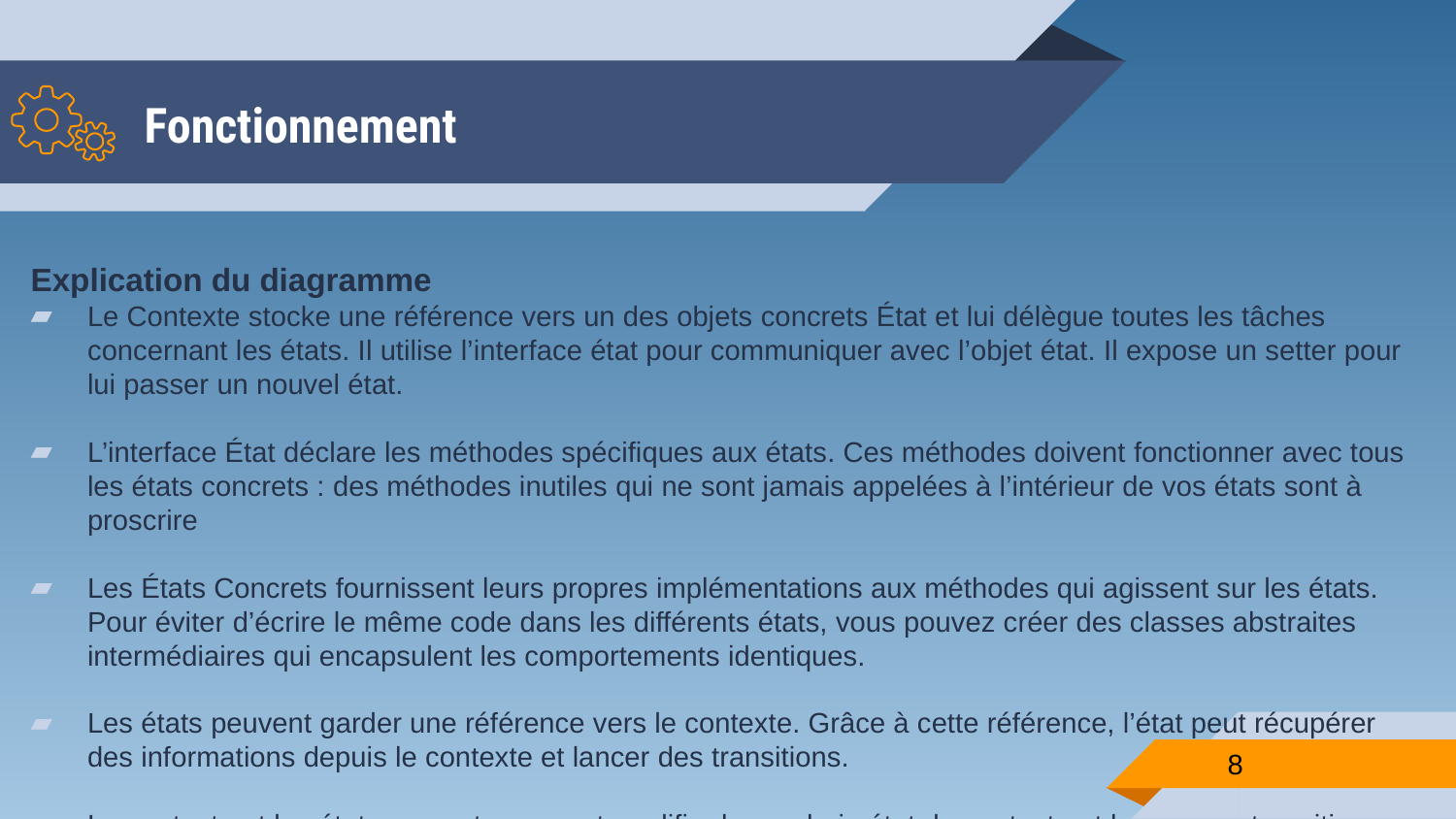

# Fonctionnement

Explication du diagramme
Le Contexte stocke une référence vers un des objets concrets État et lui délègue toutes les tâches concernant les états. Il utilise l’interface état pour communiquer avec l’objet état. Il expose un setter pour lui passer un nouvel état.

L’interface État déclare les méthodes spécifiques aux états. Ces méthodes doivent fonctionner avec tous les états concrets : des méthodes inutiles qui ne sont jamais appelées à l’intérieur de vos états sont à proscrire

Les États Concrets fournissent leurs propres implémentations aux méthodes qui agissent sur les états. Pour éviter d’écrire le même code dans les différents états, vous pouvez créer des classes abstraites intermédiaires qui encapsulent les comportements identiques.

Les états peuvent garder une référence vers le contexte. Grâce à cette référence, l’état peut récupérer des informations depuis le contexte et lancer des transitions.

Le contexte et les états concrets peuvent modifier le prochain état du contexte et lancer une transition en remplaçant l’état lié au contexte.

8